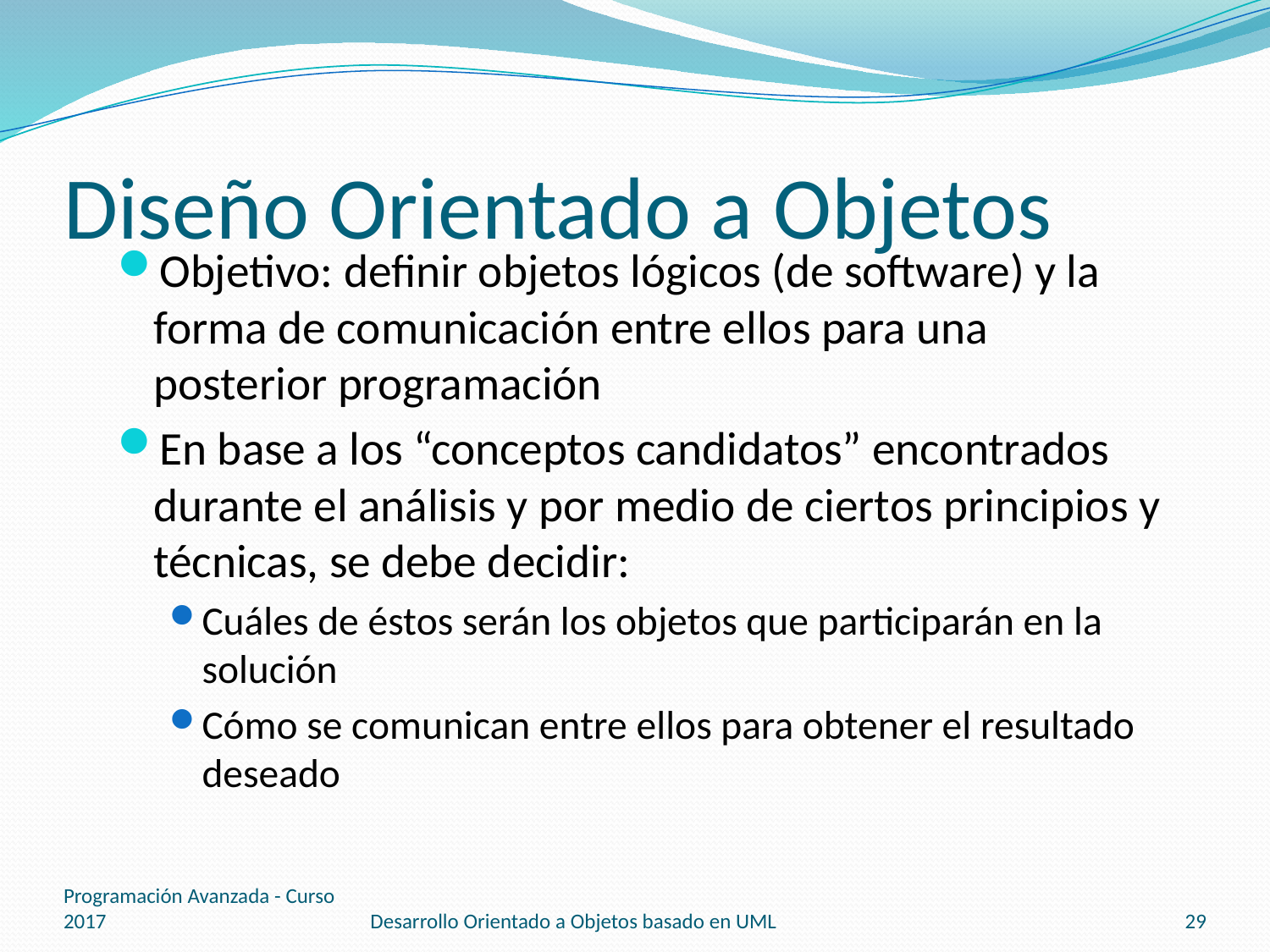

# Diseño Orientado a Objetos
Objetivo: definir objetos lógicos (de software) y la forma de comunicación entre ellos para una posterior programación
En base a los “conceptos candidatos” encontrados durante el análisis y por medio de ciertos principios y técnicas, se debe decidir:
Cuáles de éstos serán los objetos que participarán en la solución
Cómo se comunican entre ellos para obtener el resultado deseado
Programación Avanzada - Curso 2017
Desarrollo Orientado a Objetos basado en UML
29